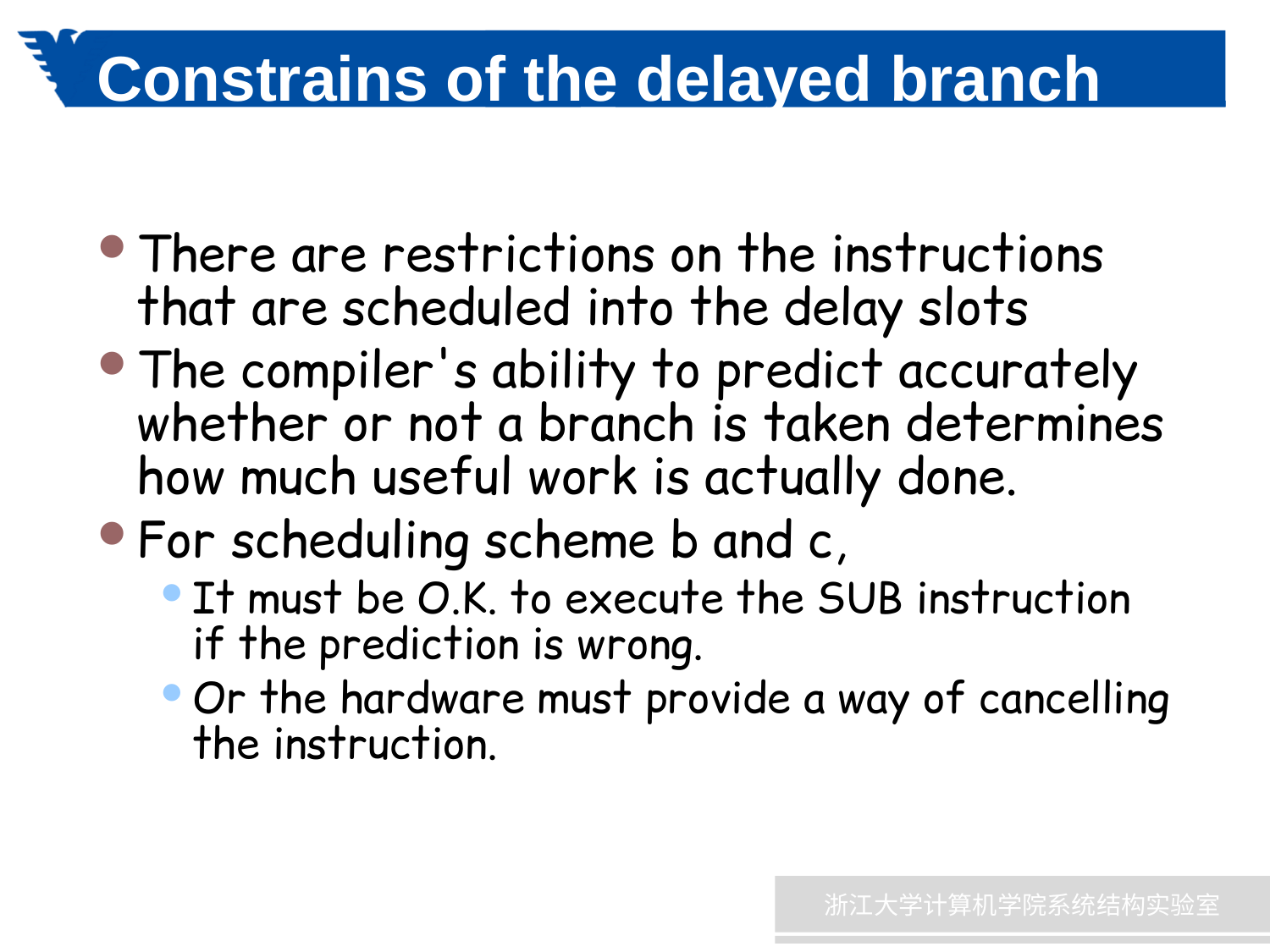

# Constrains of the delayed branch
There are restrictions on the instructions that are scheduled into the delay slots
The compiler's ability to predict accurately whether or not a branch is taken determines how much useful work is actually done.
For scheduling scheme b and c,
It must be O.K. to execute the SUB instruction if the prediction is wrong.
Or the hardware must provide a way of cancelling the instruction.